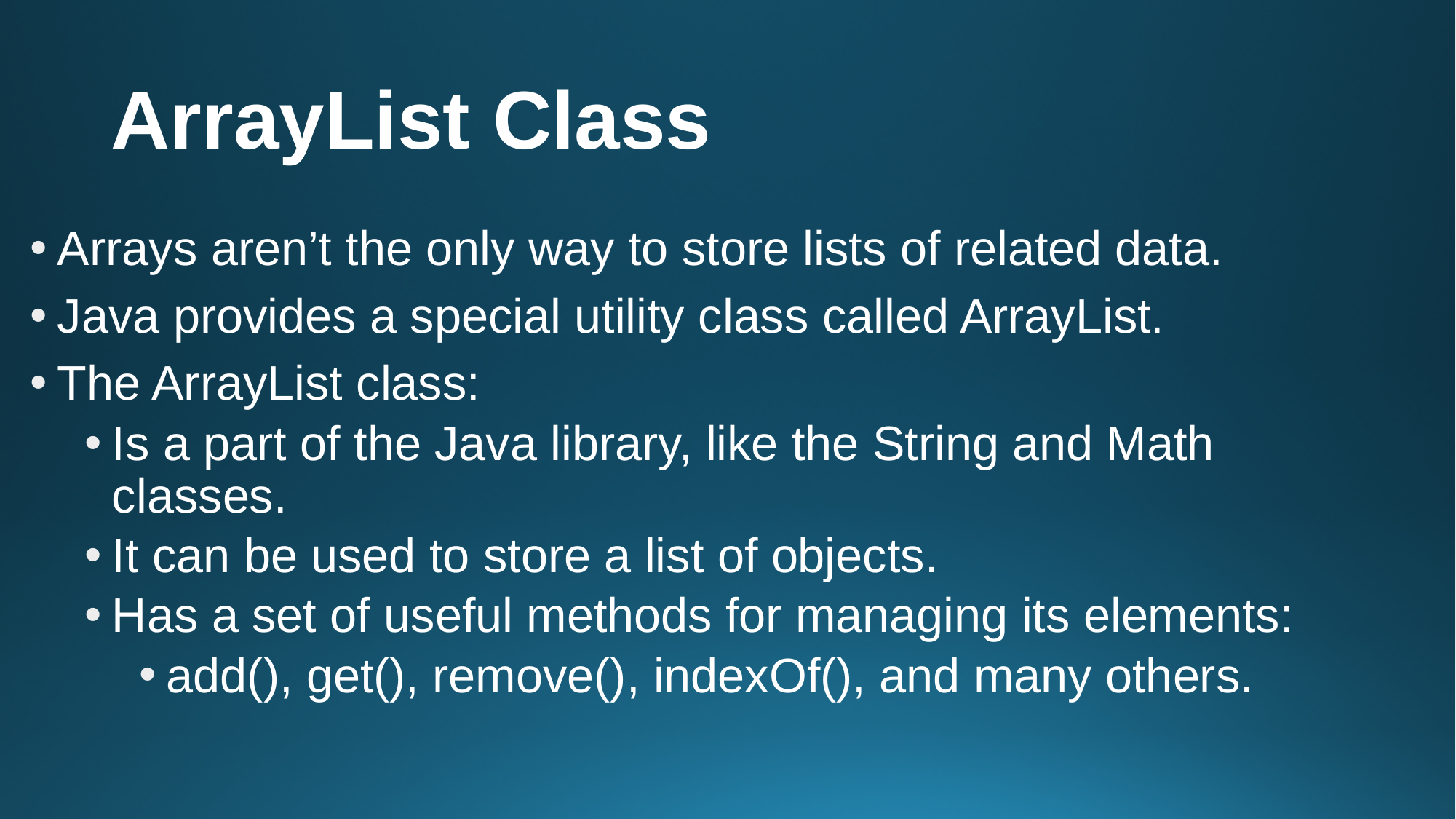

# ArrayList Class
Arrays aren’t the only way to store lists of related data.
Java provides a special utility class called ArrayList.
The ArrayList class:
Is a part of the Java library, like the String and Math classes.
It can be used to store a list of objects.
Has a set of useful methods for managing its elements:
add(), get(), remove(), indexOf(), and many others.